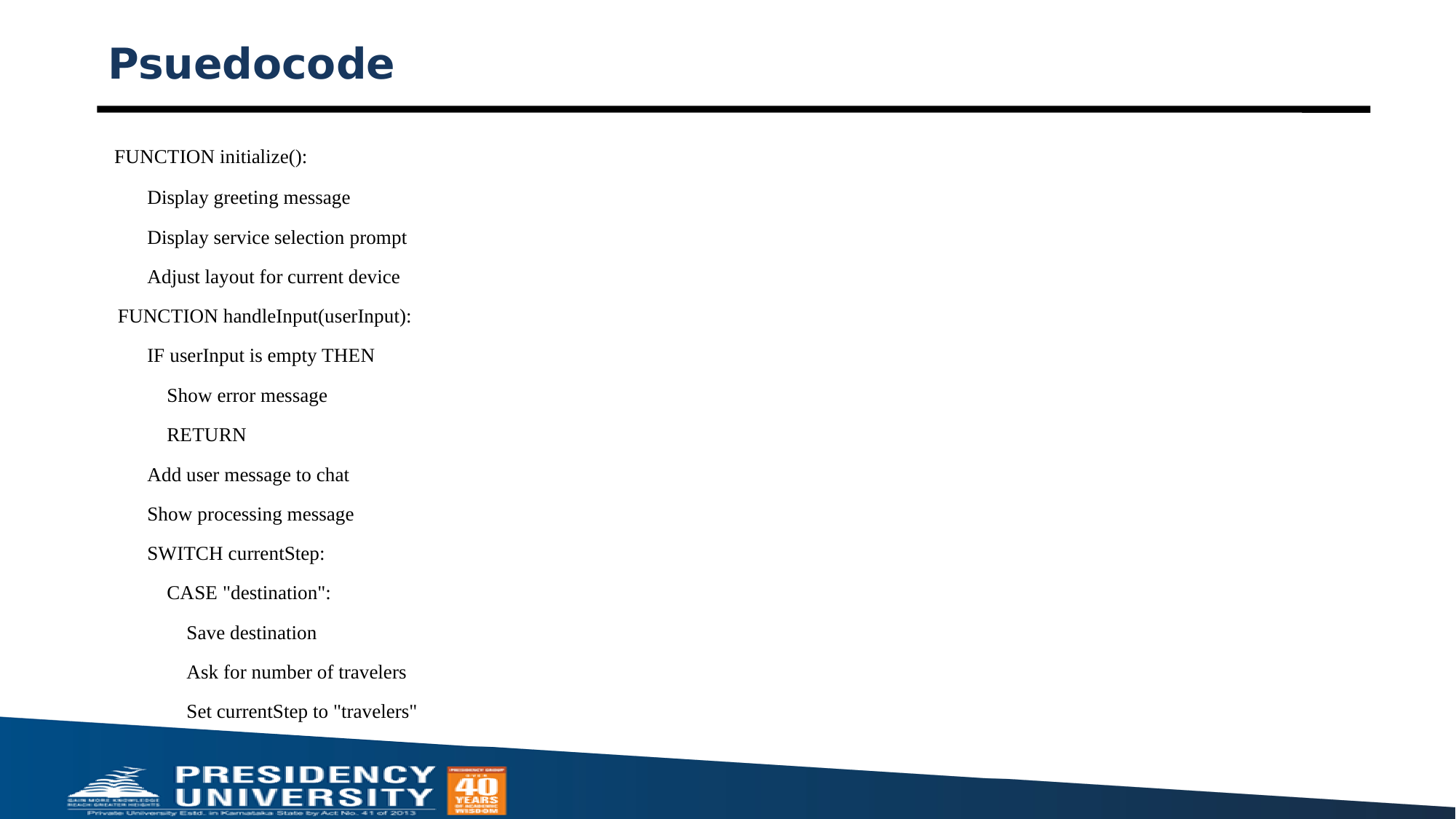

# Psuedocode
 FUNCTION initialize():
        Display greeting message
        Display service selection prompt
        Adjust layout for current device
  FUNCTION handleInput(userInput):
        IF userInput is empty THEN
            Show error message
            RETURN
        Add user message to chat
        Show processing message
        SWITCH currentStep:
            CASE "destination":
                Save destination
                Ask for number of travelers
                Set currentStep to "travelers"